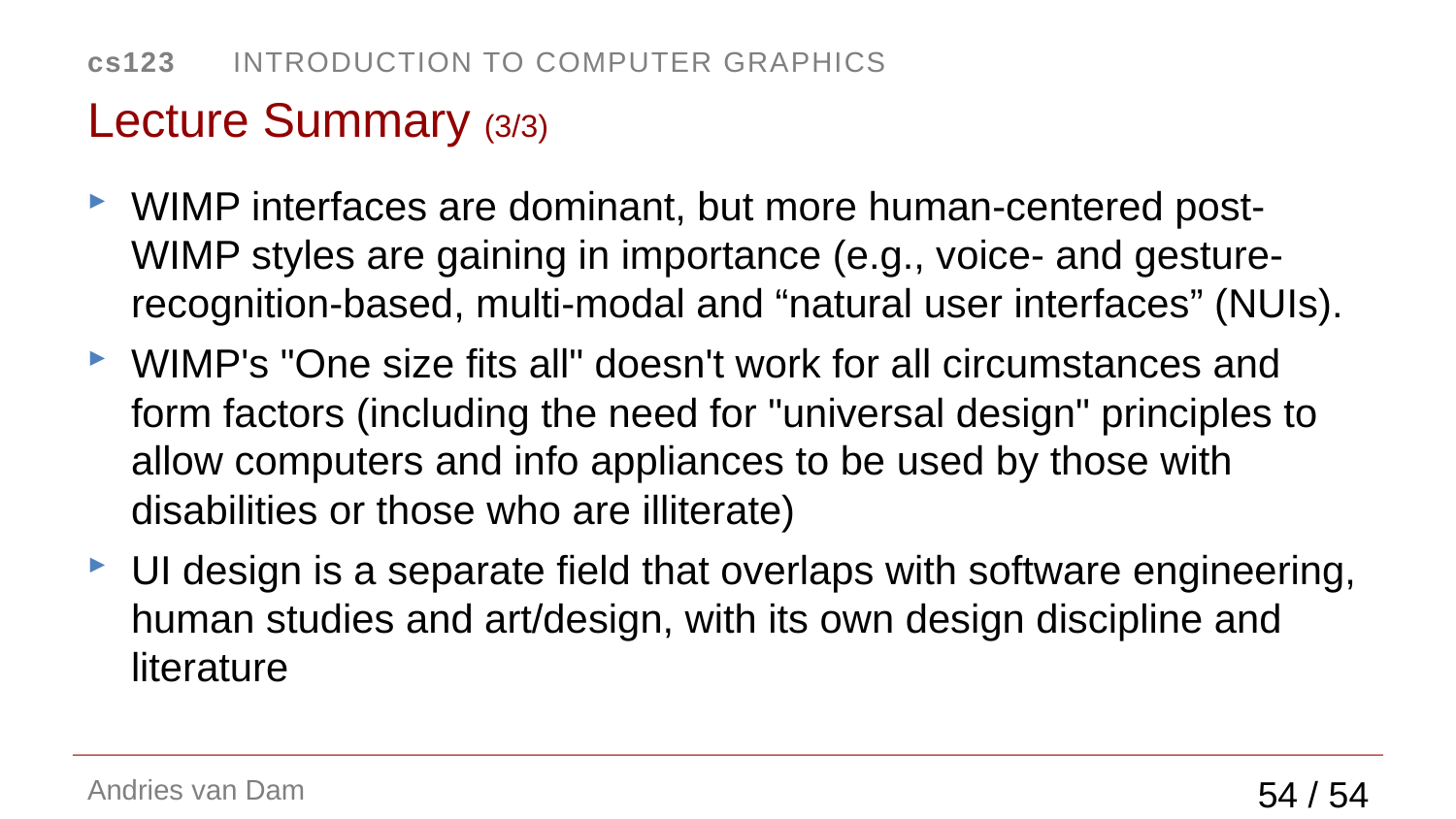

# Lecture Summary (3/3)
WIMP interfaces are dominant, but more human-centered post-WIMP styles are gaining in importance (e.g., voice- and gesture-recognition-based, multi-modal and “natural user interfaces” (NUIs).
WIMP's "One size fits all" doesn't work for all circumstances and form factors (including the need for "universal design" principles to allow computers and info appliances to be used by those with disabilities or those who are illiterate)
UI design is a separate field that overlaps with software engineering, human studies and art/design, with its own design discipline and literature